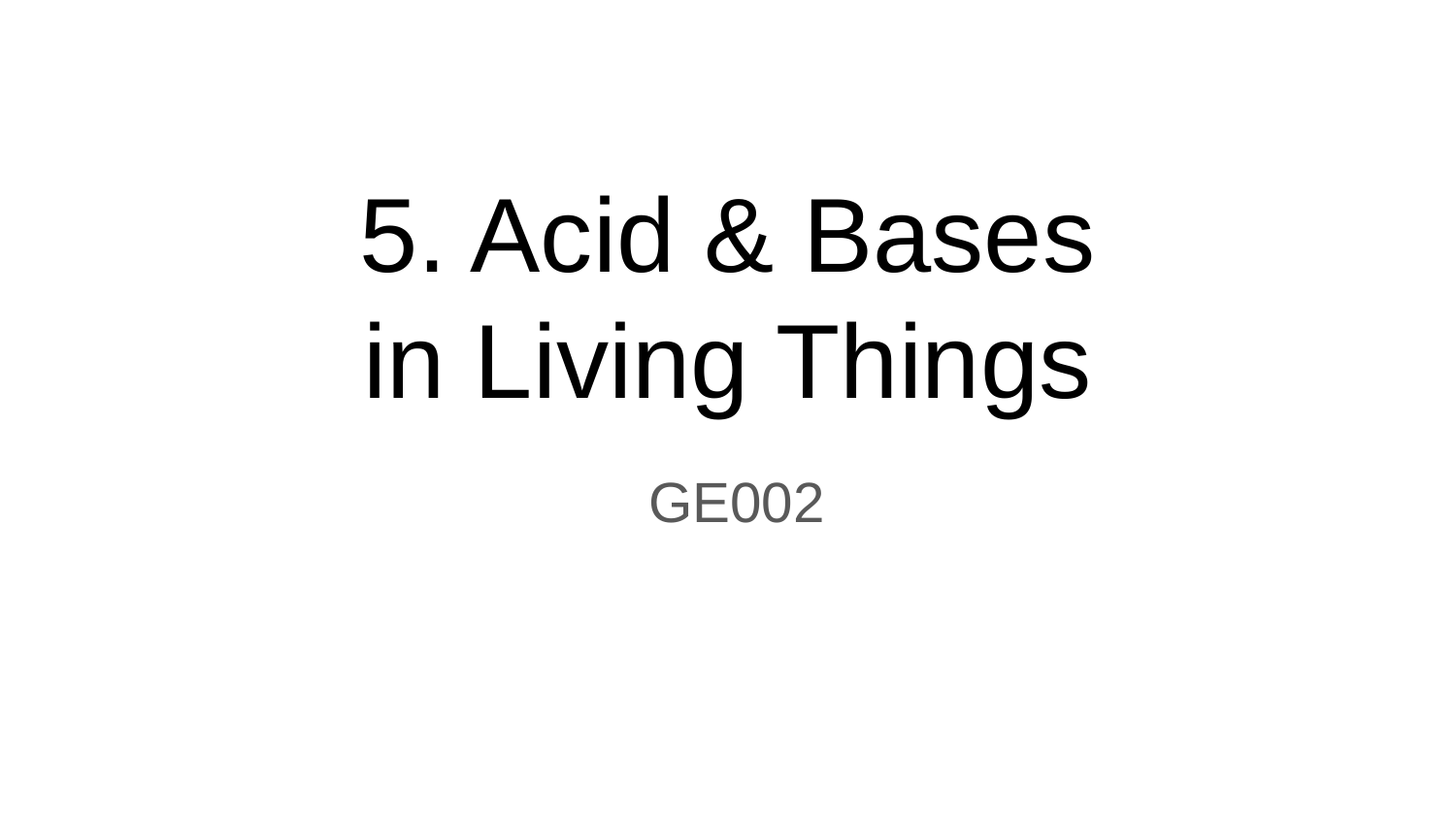

# 5. Acid & Bases in Living Things
GE002